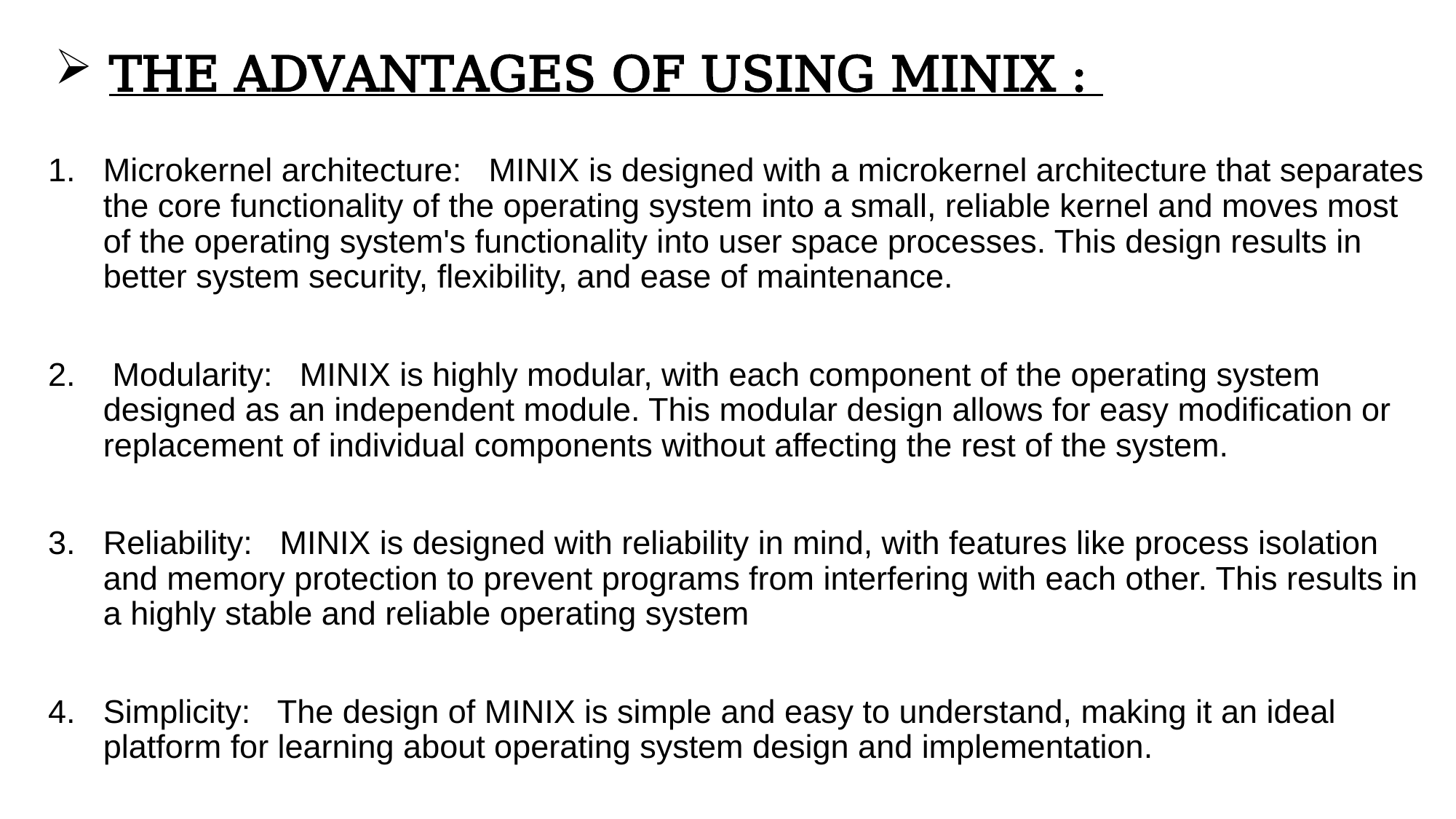

# THE ADVANTAGES OF USING MINIX :
Microkernel architecture:   MINIX is designed with a microkernel architecture that separates the core functionality of the operating system into a small, reliable kernel and moves most of the operating system's functionality into user space processes. This design results in better system security, flexibility, and ease of maintenance.

 Modularity:   MINIX is highly modular, with each component of the operating system designed as an independent module. This modular design allows for easy modification or replacement of individual components without affecting the rest of the system.

Reliability:   MINIX is designed with reliability in mind, with features like process isolation and memory protection to prevent programs from interfering with each other. This results in a highly stable and reliable operating system

Simplicity:   The design of MINIX is simple and easy to understand, making it an ideal platform for learning about operating system design and implementation.